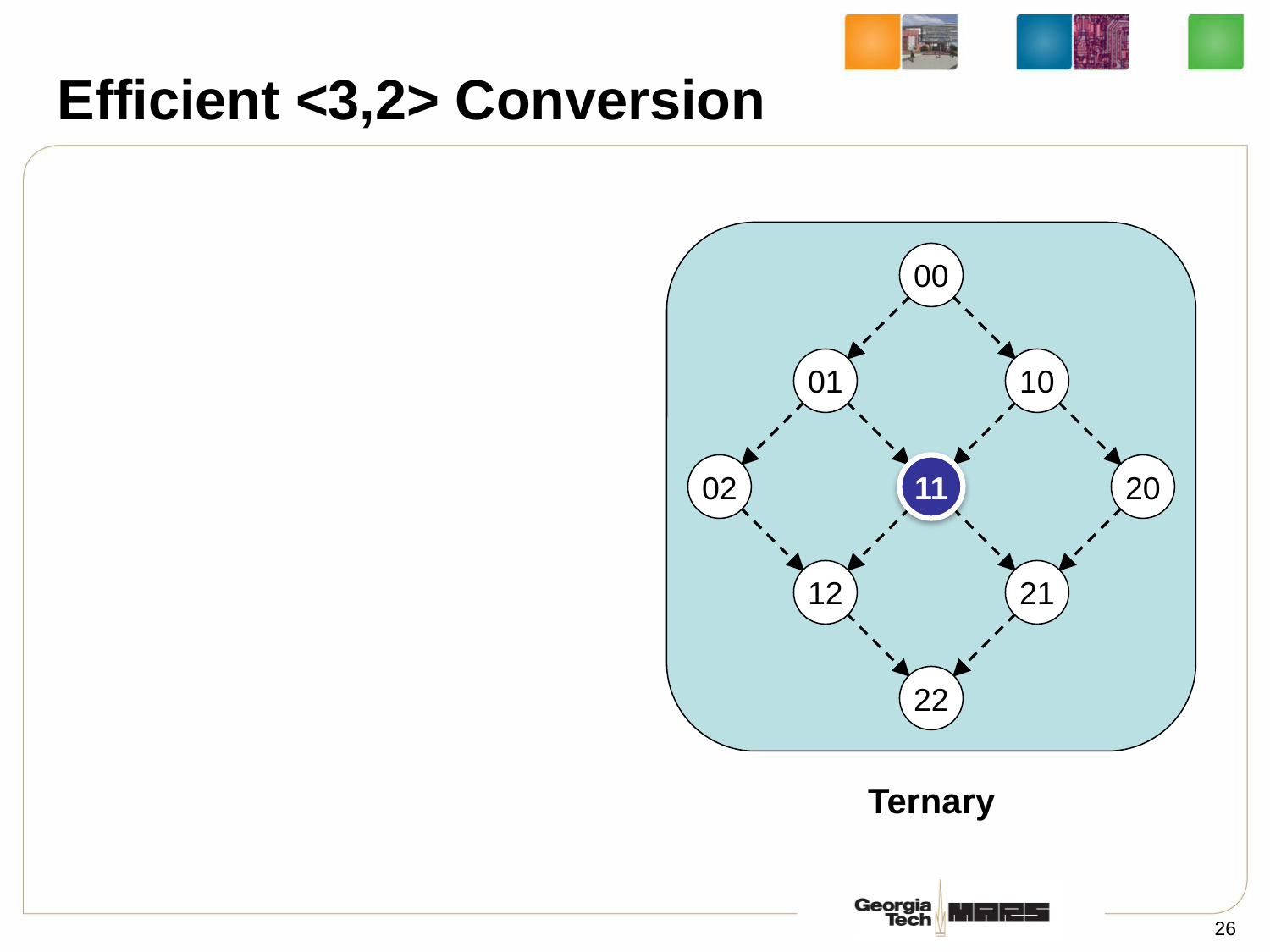

# Efficient <3,2> Conversion

00

01
10

02
11
20

12
21

22
Ternary
26